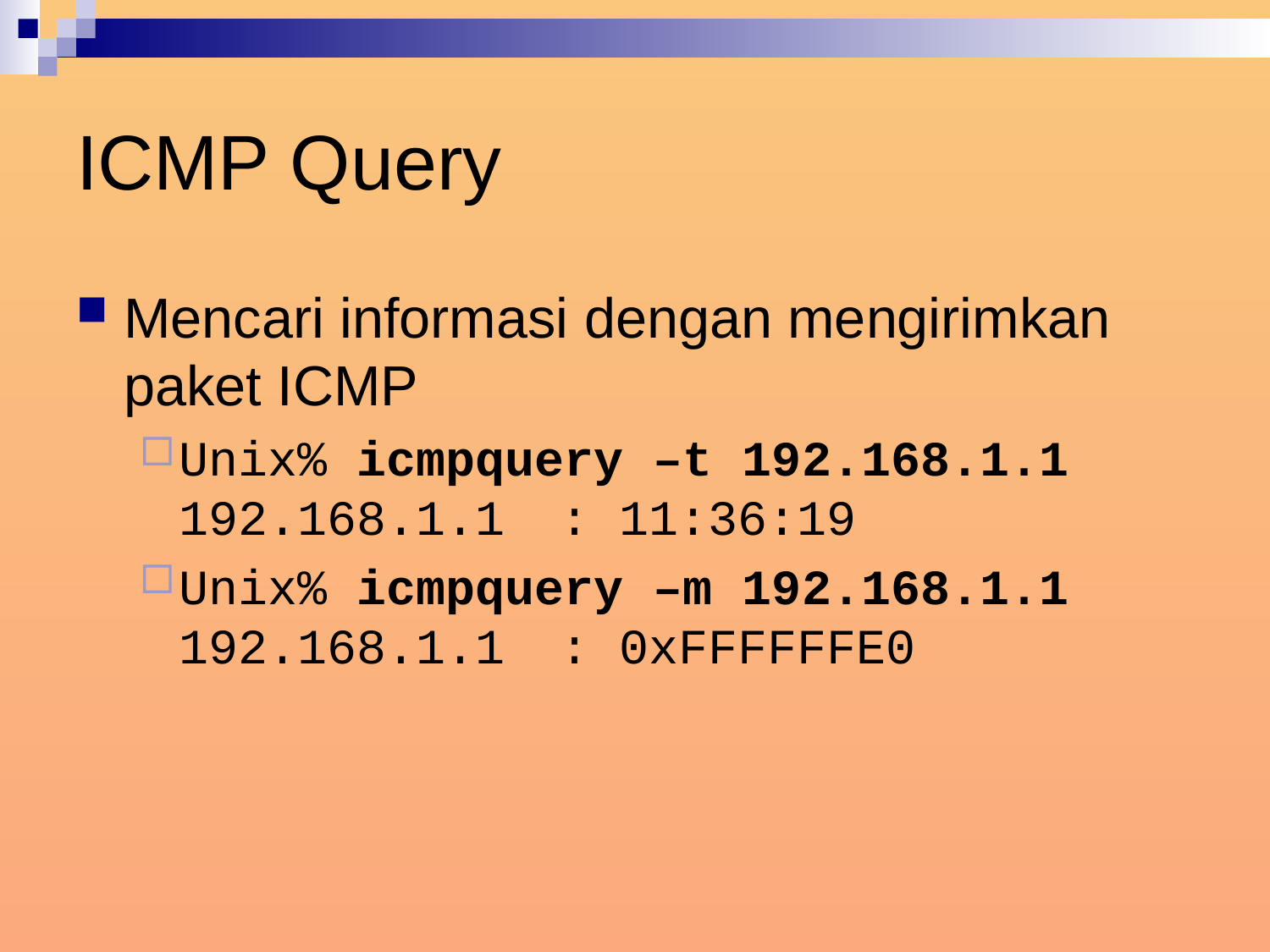

# ICMP Query
Mencari informasi dengan mengirimkan paket ICMP
Unix% icmpquery –t 192.168.1.1
192.168.1.1	: 11:36:19
Unix% icmpquery –m 192.168.1.1
192.168.1.1	: 0xFFFFFFE0